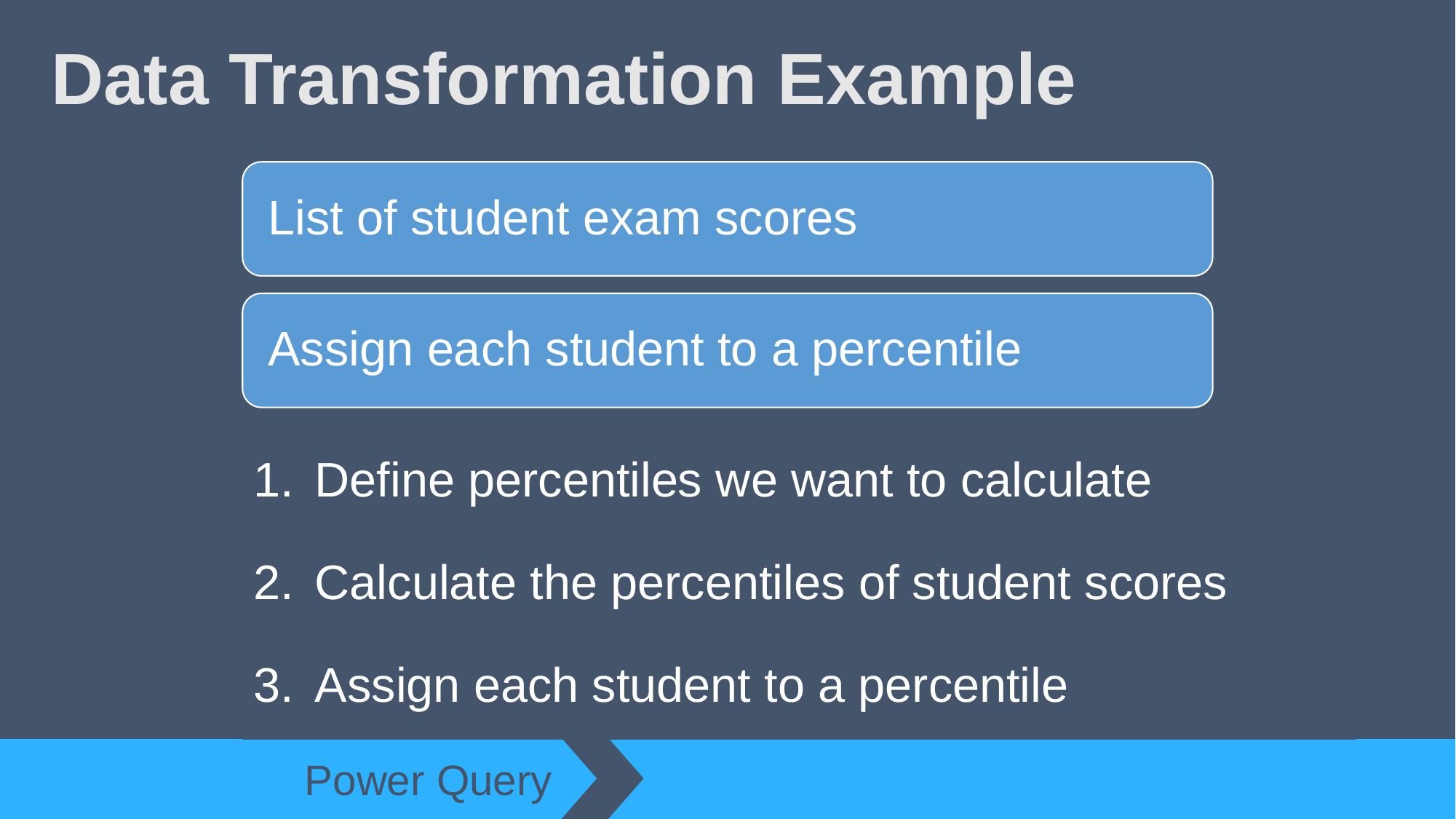

# Data Transformation Example
List of student exam scores
Assign each student to a percentile
Define percentiles we want to calculate
Calculate the percentiles of student scores
Assign each student to a percentile